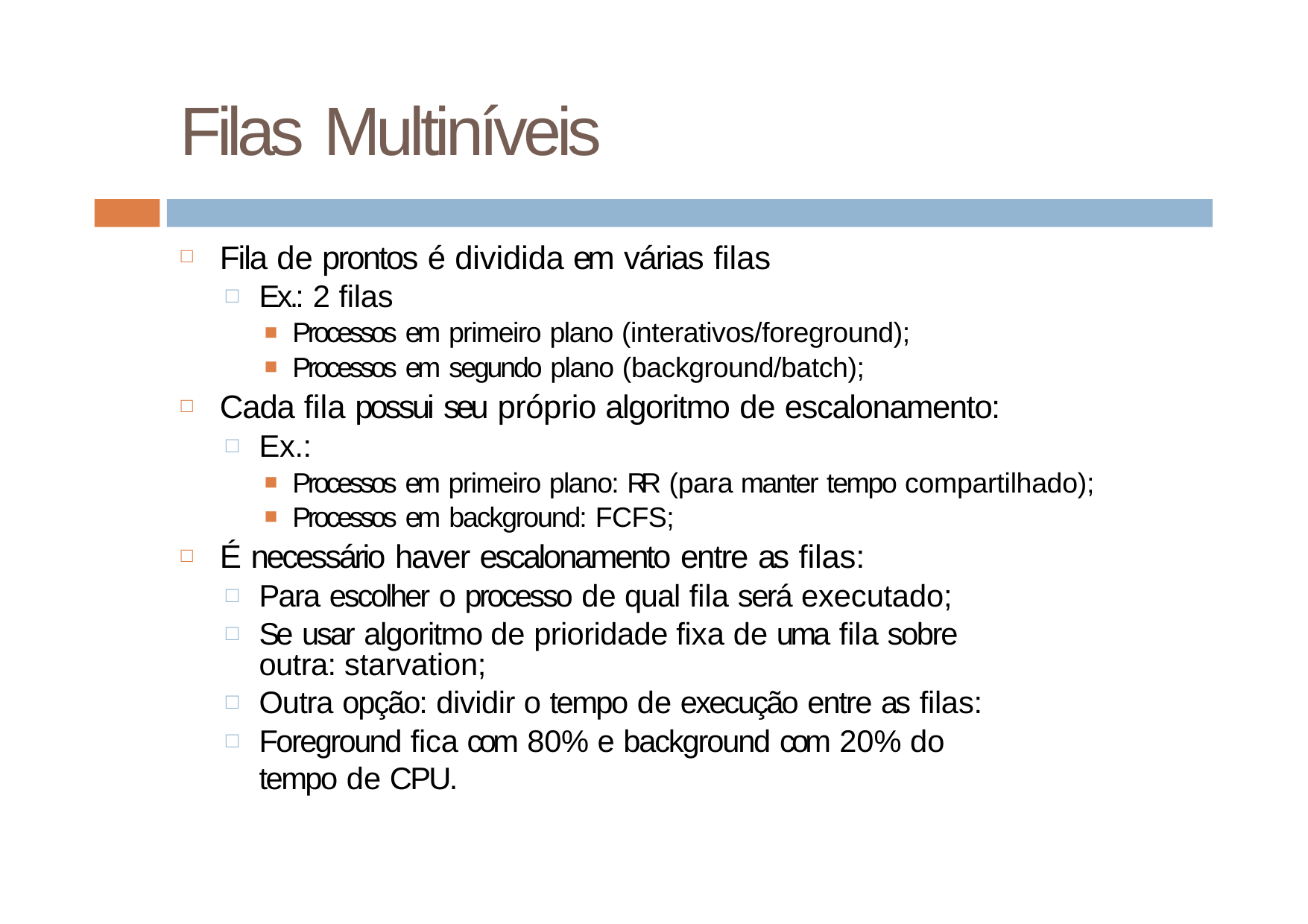

# Filas Multiníveis
Fila de prontos é dividida em várias filas
Ex.: 2 filas
Processos em primeiro plano (interativos/foreground);
Processos em segundo plano (background/batch);
Cada fila possui seu próprio algoritmo de escalonamento:
Ex.:
Processos em primeiro plano: RR (para manter tempo compartilhado);
Processos em background: FCFS;
É necessário haver escalonamento entre as filas:
Para escolher o processo de qual fila será executado;
Se usar algoritmo de prioridade fixa de uma fila sobre outra: starvation;
Outra opção: dividir o tempo de execução entre as filas:
Foreground fica com 80% e background com 20% do tempo de CPU.